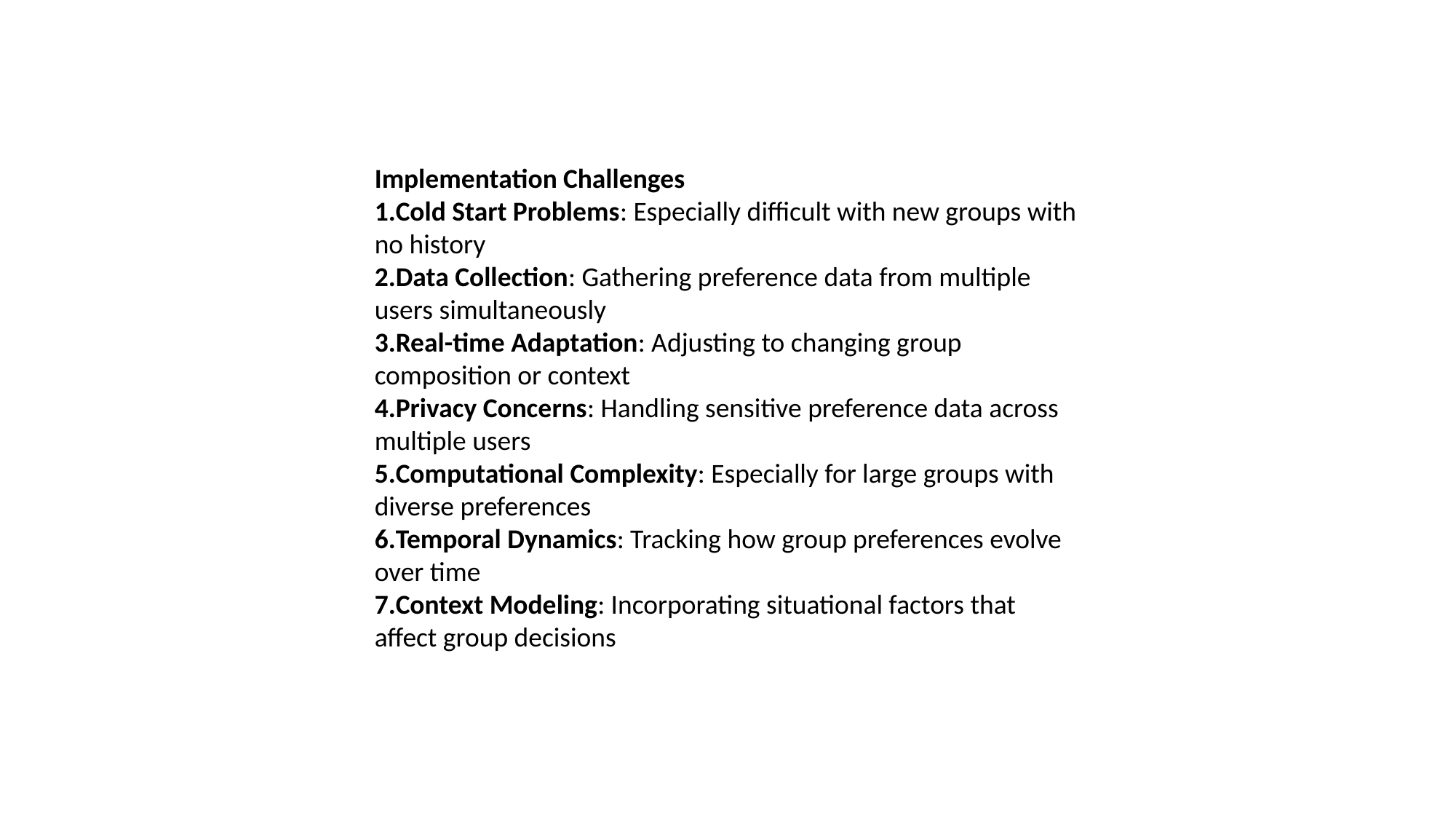

Implementation Challenges
Cold Start Problems: Especially difficult with new groups with no history
Data Collection: Gathering preference data from multiple users simultaneously
Real-time Adaptation: Adjusting to changing group composition or context
Privacy Concerns: Handling sensitive preference data across multiple users
Computational Complexity: Especially for large groups with diverse preferences
Temporal Dynamics: Tracking how group preferences evolve over time
Context Modeling: Incorporating situational factors that affect group decisions